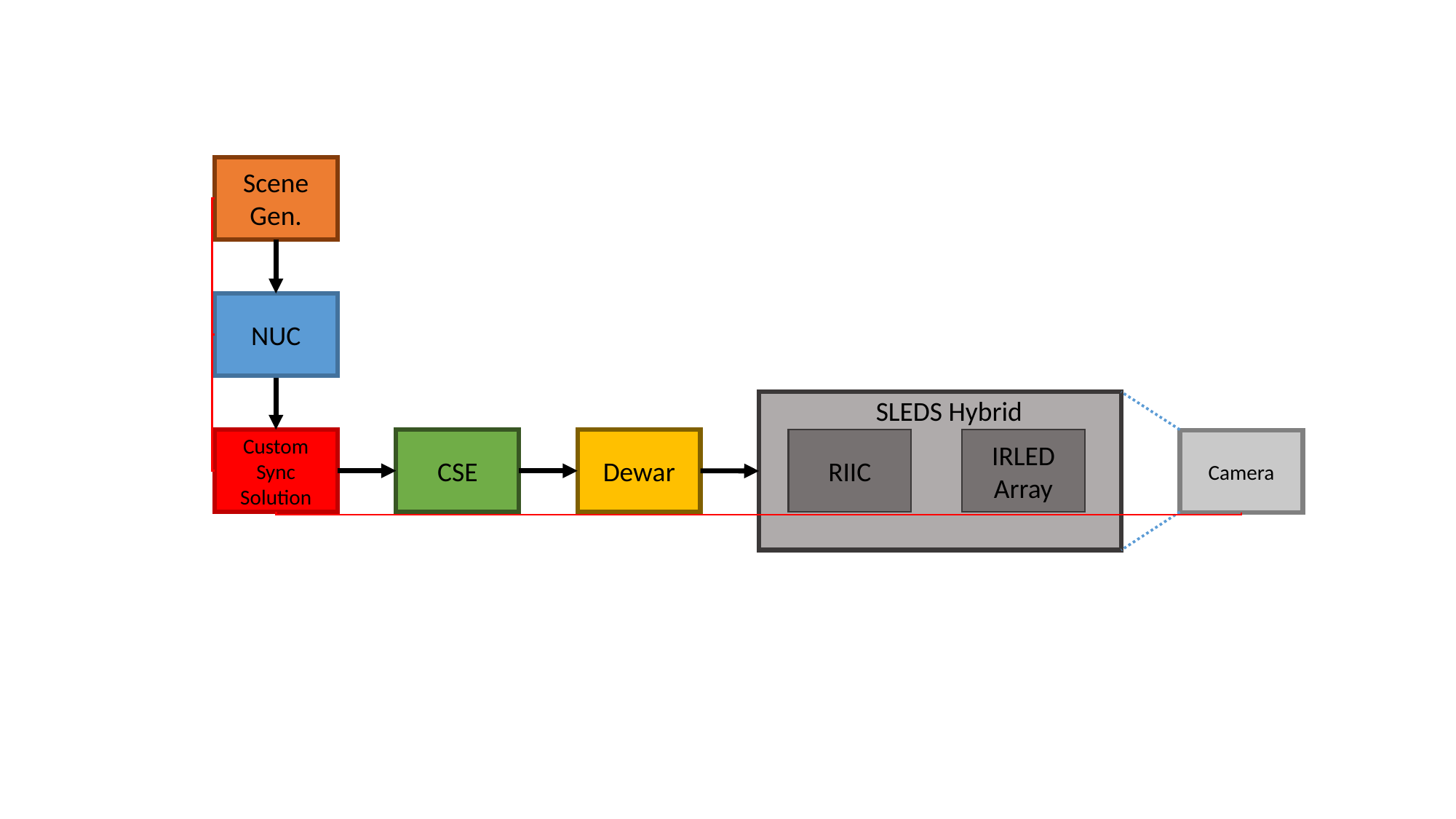

Scene Gen.
NUC
SLEDS Hybrid

Custom Sync Solution
CSE
Dewar
RIIC
IRLED Array
Camera